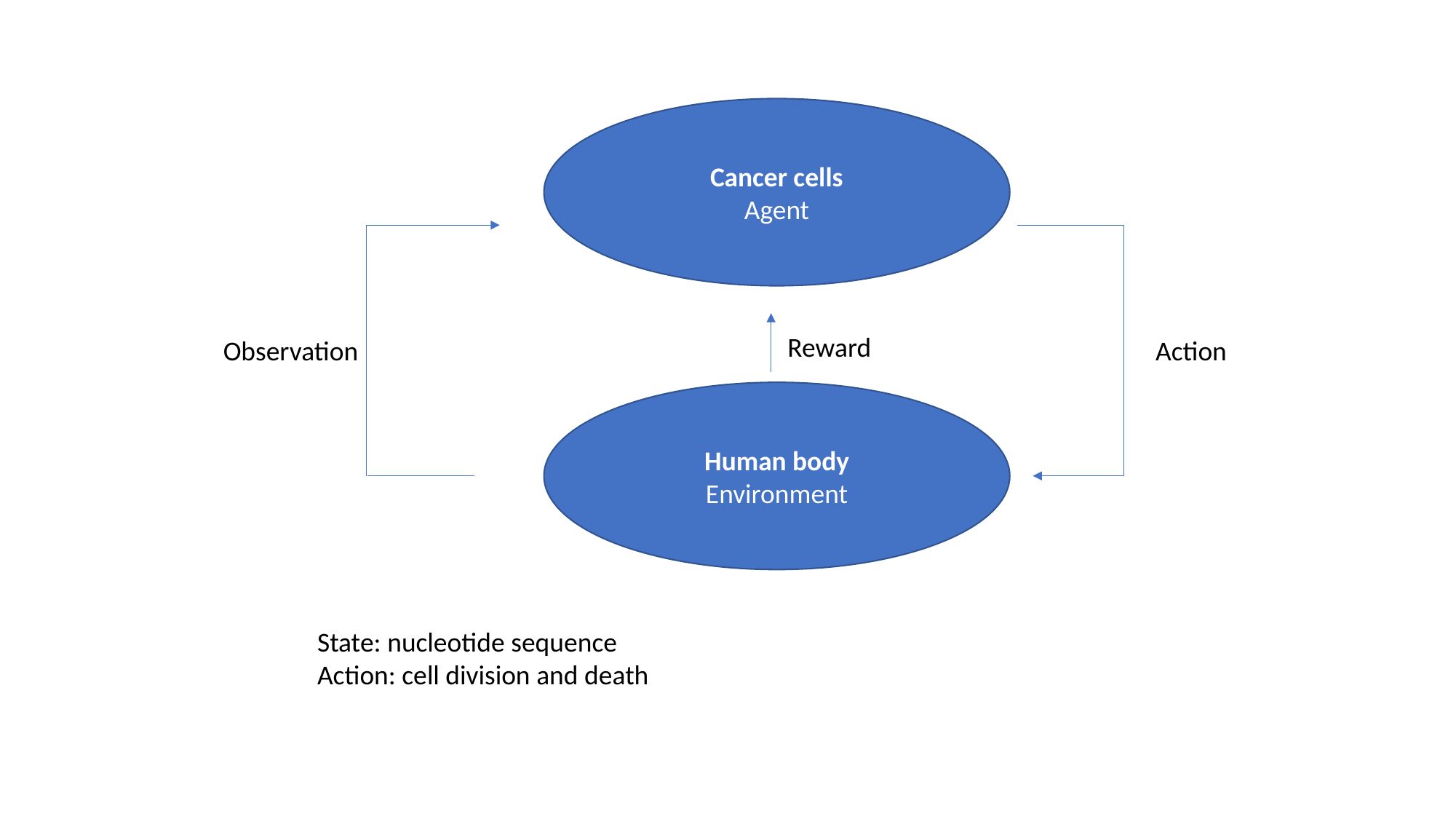

Cancer cells
Agent
Reward
Observation
Human body
Environment
Action
State: nucleotide sequence
Action: cell division and death